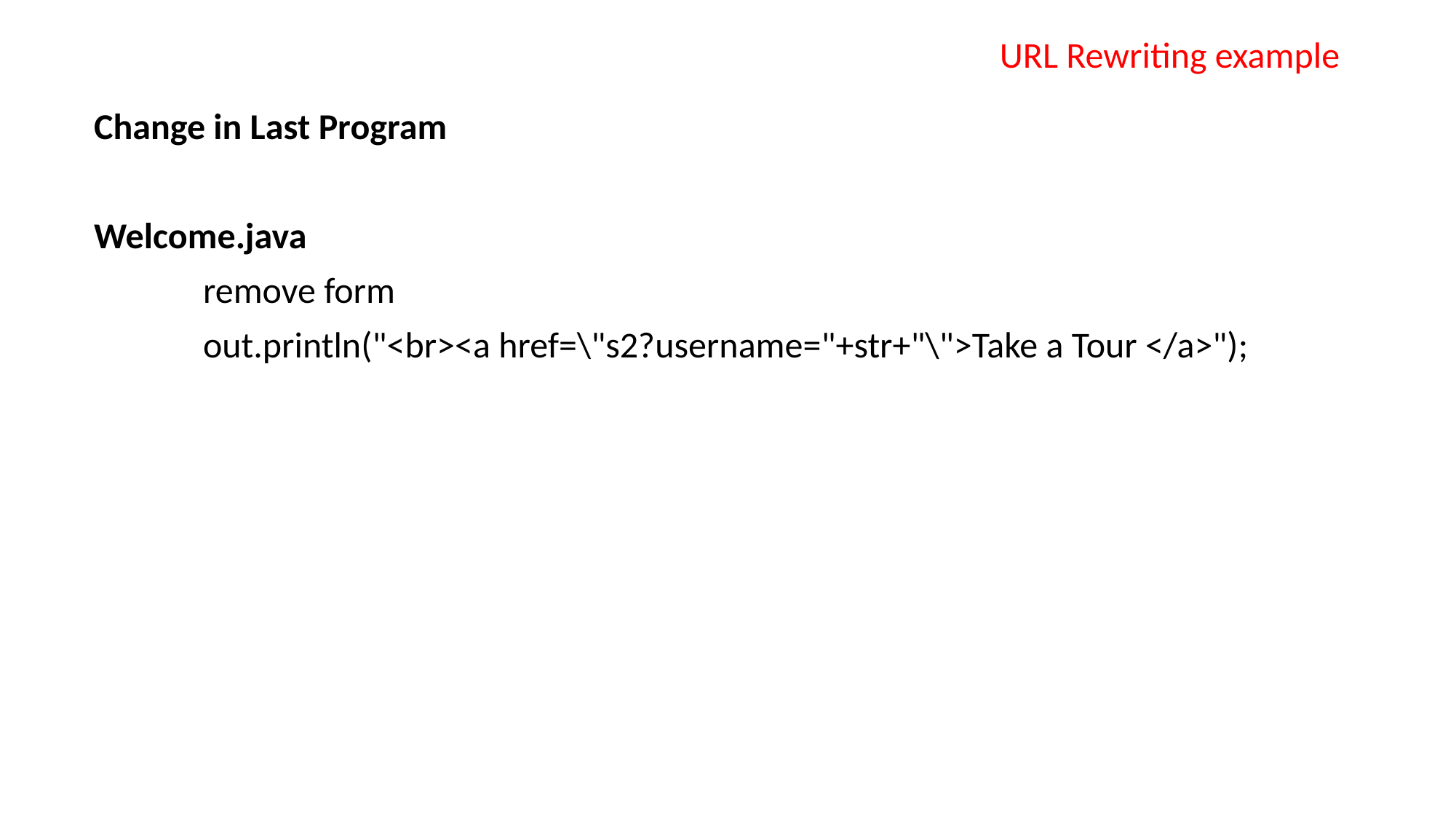

# URL Rewriting example
Change in Last Program

Welcome.java
	remove form
	out.println("<br><a href=\"s2?username="+str+"\">Take a Tour </a>");